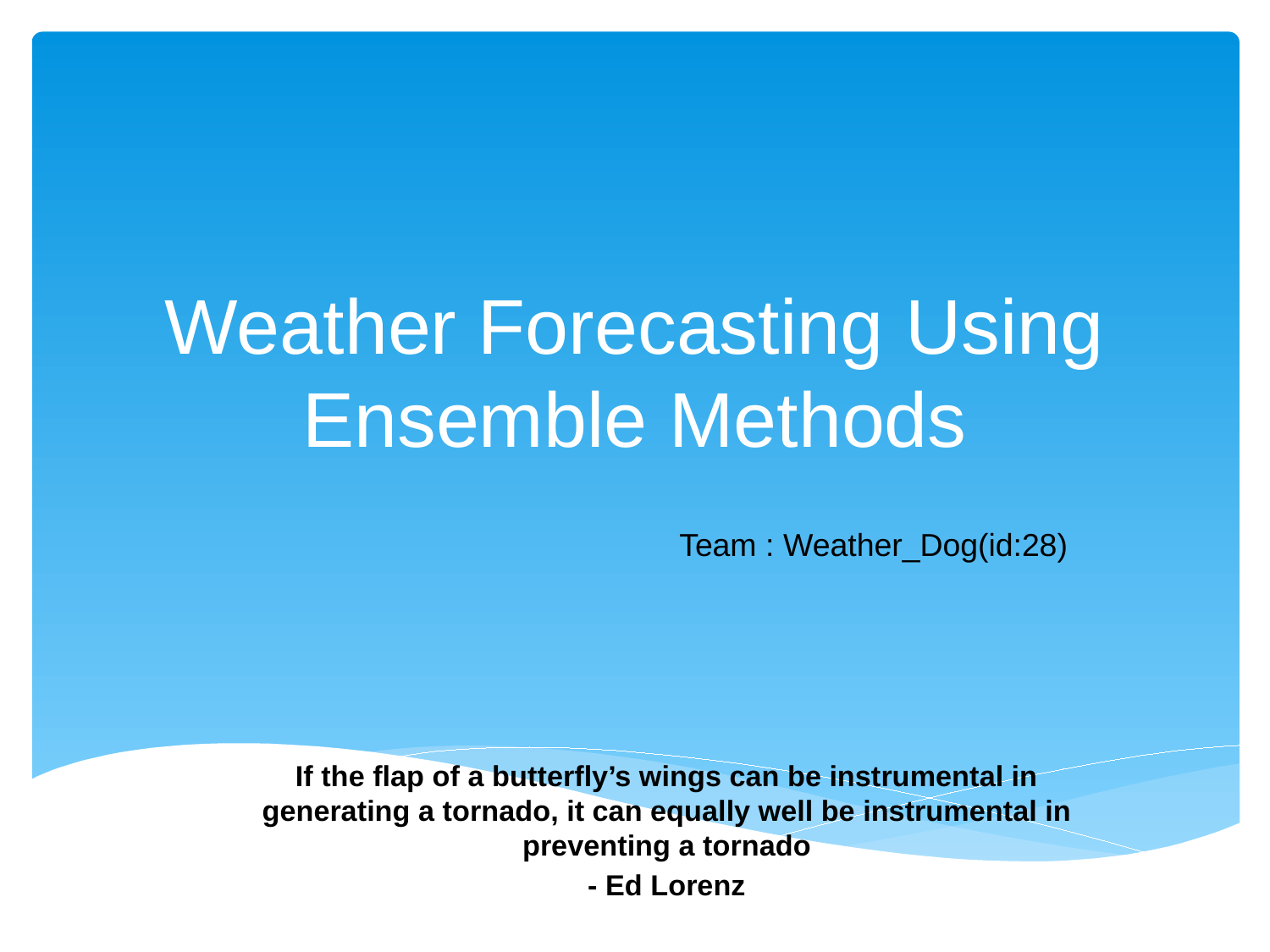

# Weather Forecasting Using Ensemble Methods
Team : Weather_Dog(id:28)
If the flap of a butterfly’s wings can be instrumental in generating a tornado, it can equally well be instrumental in preventing a tornado
- Ed Lorenz